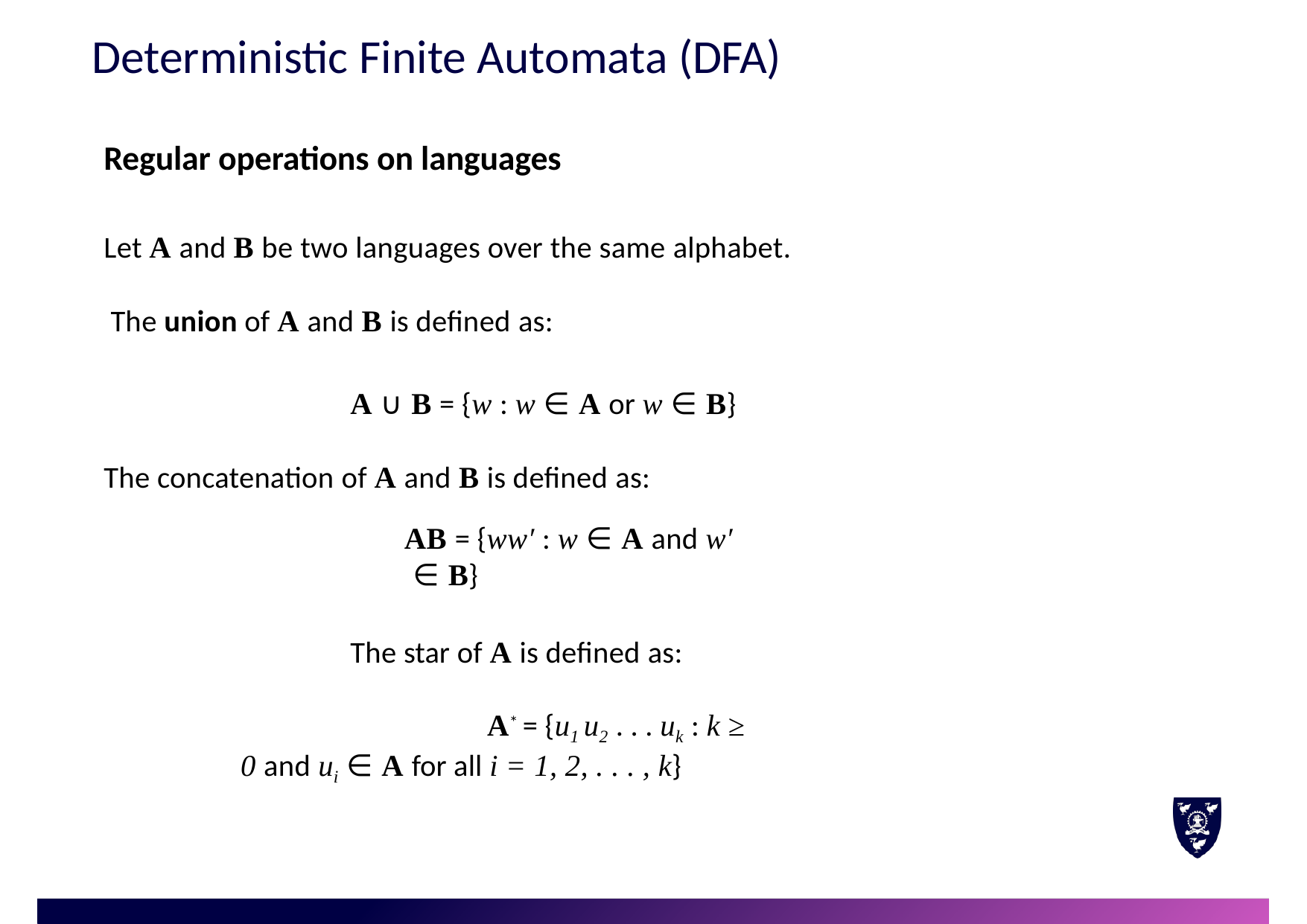

# Deterministic Finite Automata (DFA)
Regular operations on languages
Let A and B be two languages over the same alphabet.  The union of A and B is defined as:
A ∪ B = {w : w ∈ A or w ∈ B}  The concatenation of A and B is defined as:
AB = {ww′ : w ∈ A and w′ ∈ B}

The star of A is defined as:

A* = {u1 u2 . . . uk : k ≥ 0 and ui ∈ A for all i = 1, 2, . . . , k}